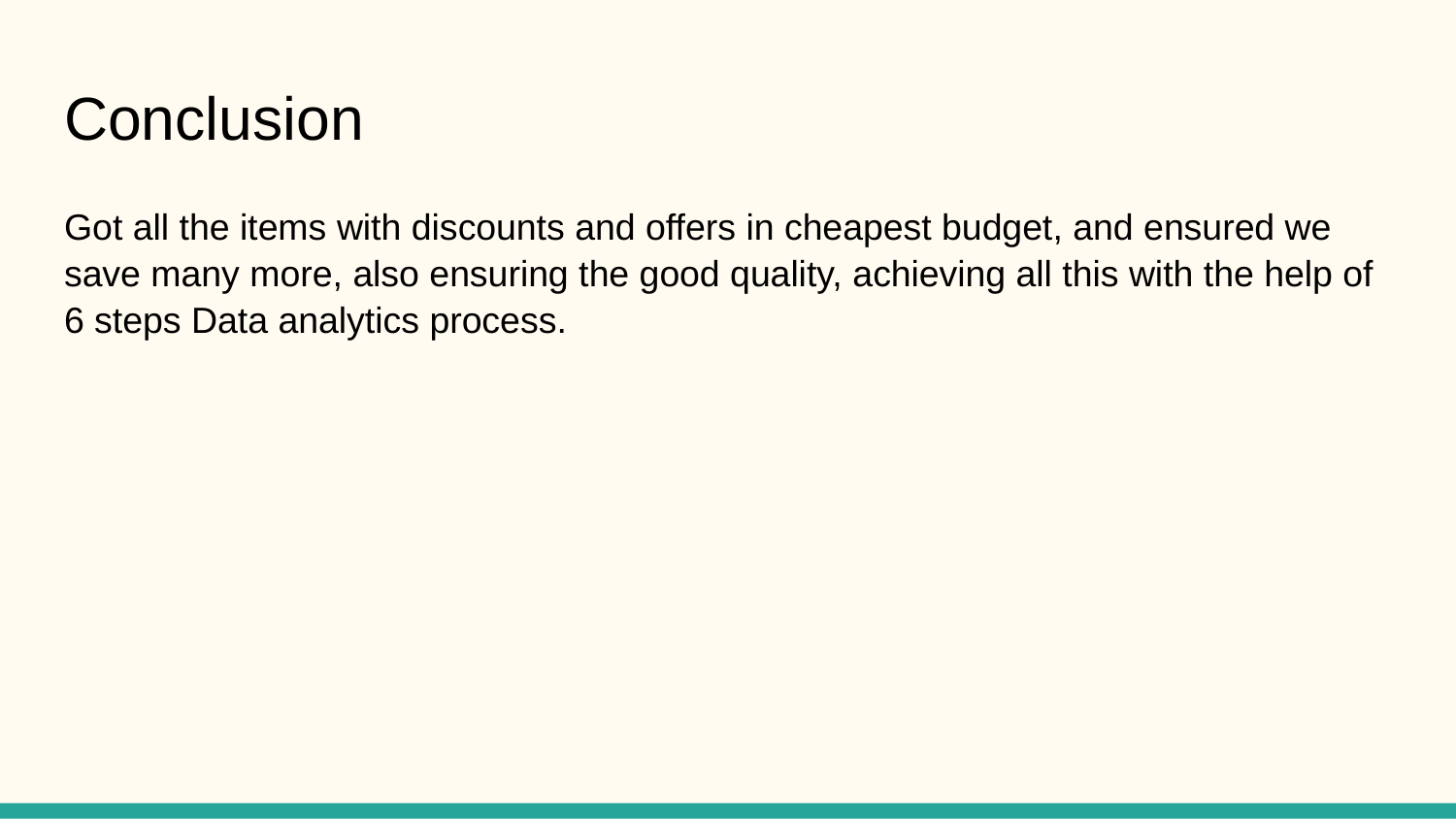

# Conclusion
Got all the items with discounts and offers in cheapest budget, and ensured we save many more, also ensuring the good quality, achieving all this with the help of 6 steps Data analytics process.